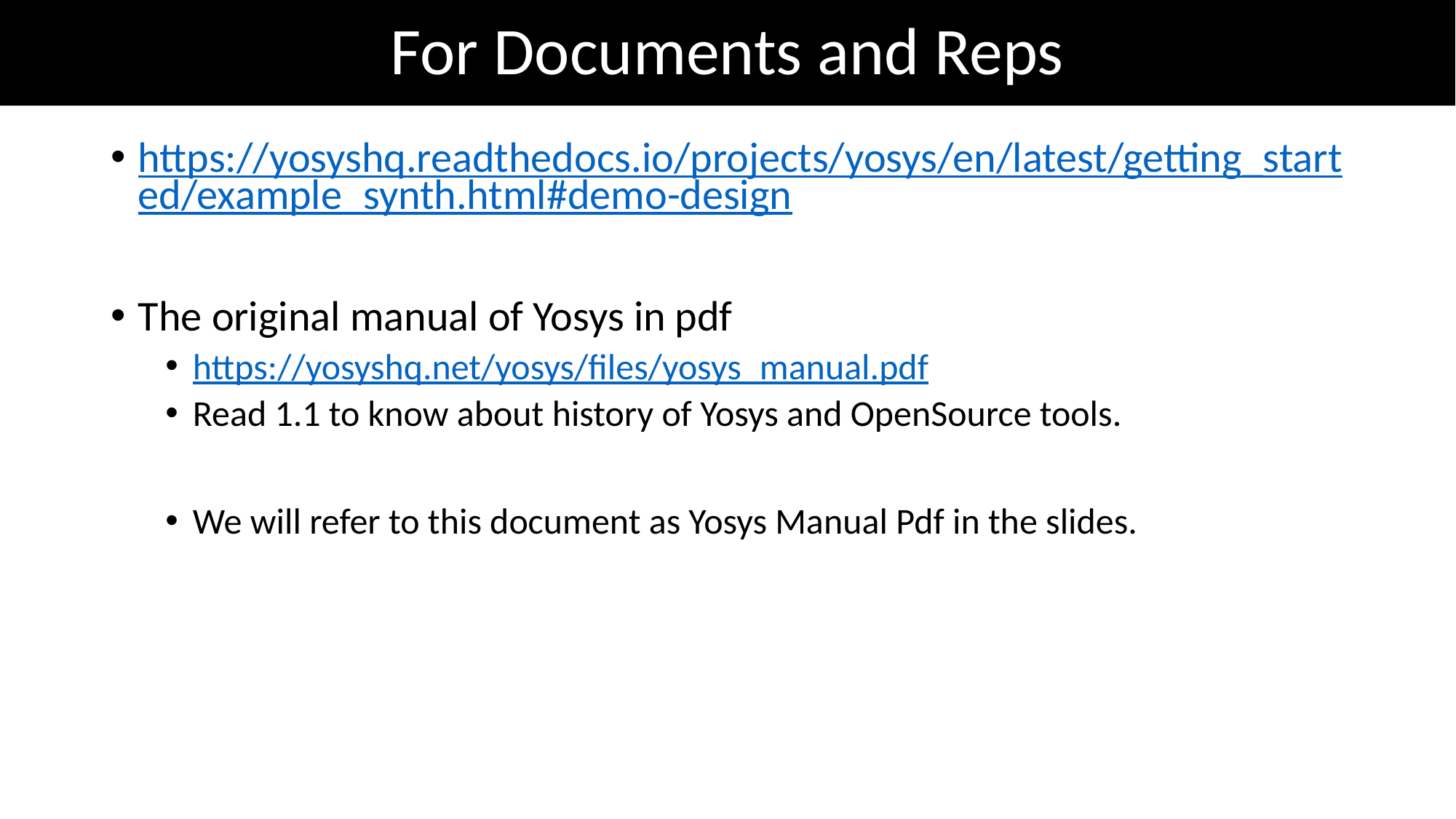

# For Documents and Reps
https://yosyshq.readthedocs.io/projects/yosys/en/latest/getting_started/example_synth.html#demo-design

The original manual of Yosys in pdf
https://yosyshq.net/yosys/files/yosys_manual.pdf
Read 1.1 to know about history of Yosys and OpenSource tools.

We will refer to this document as Yosys Manual Pdf in the slides.